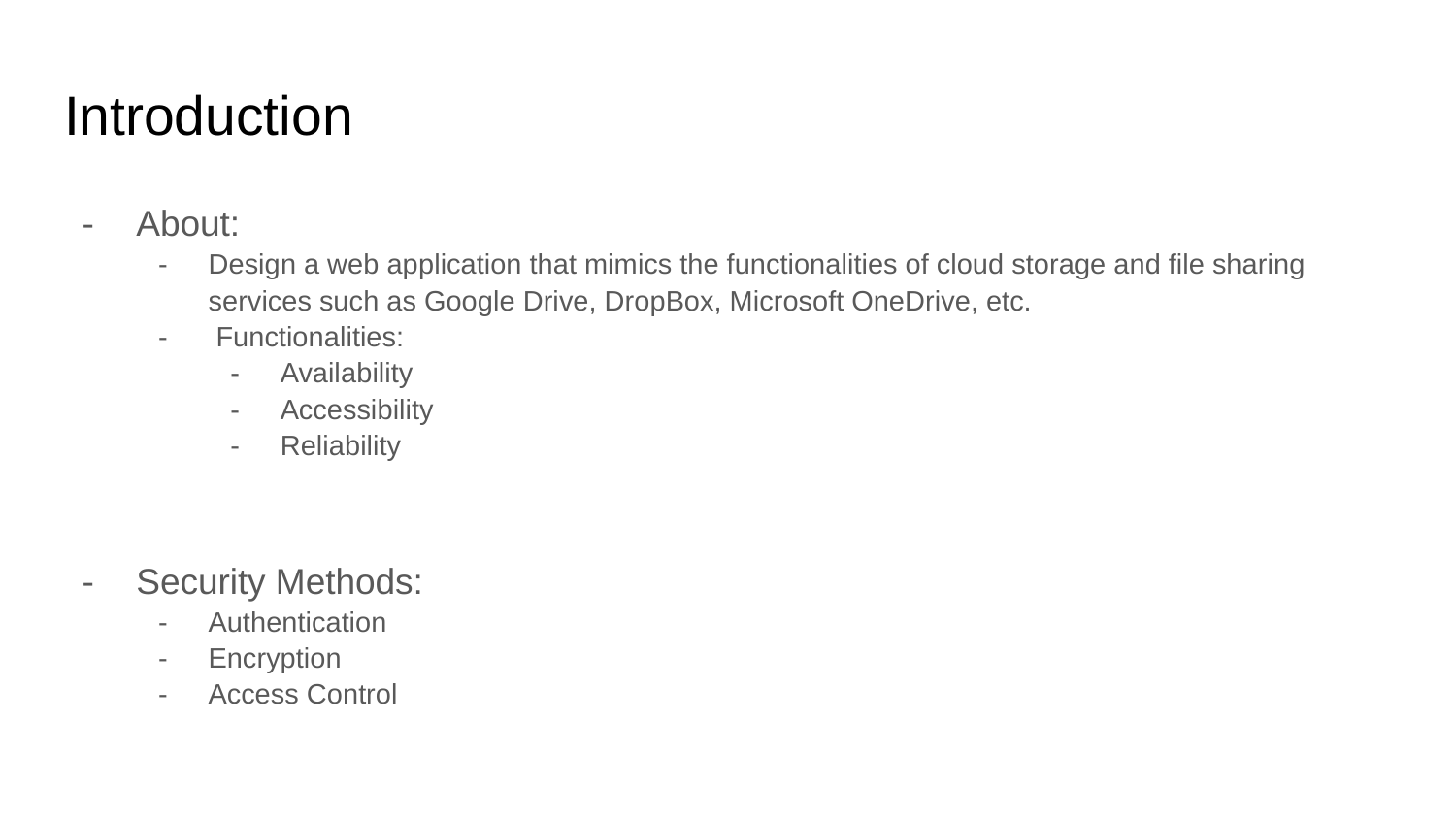

# Introduction
About:
Design a web application that mimics the functionalities of cloud storage and file sharing services such as Google Drive, DropBox, Microsoft OneDrive, etc.
 Functionalities:
Availability
Accessibility
Reliability

Security Methods:
Authentication
Encryption
Access Control